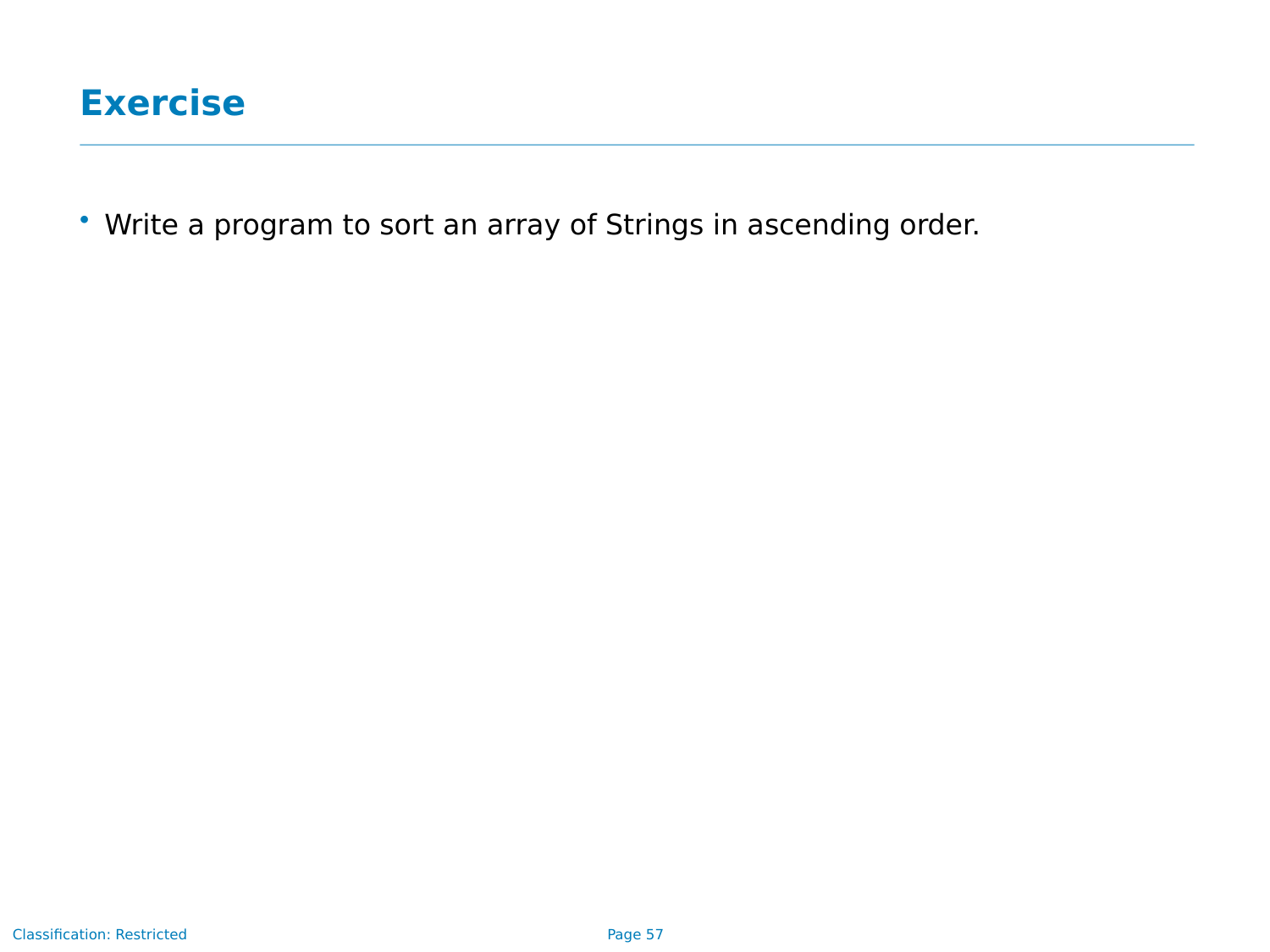

# Exercise
Write a program to sort an array of Strings in ascending order.